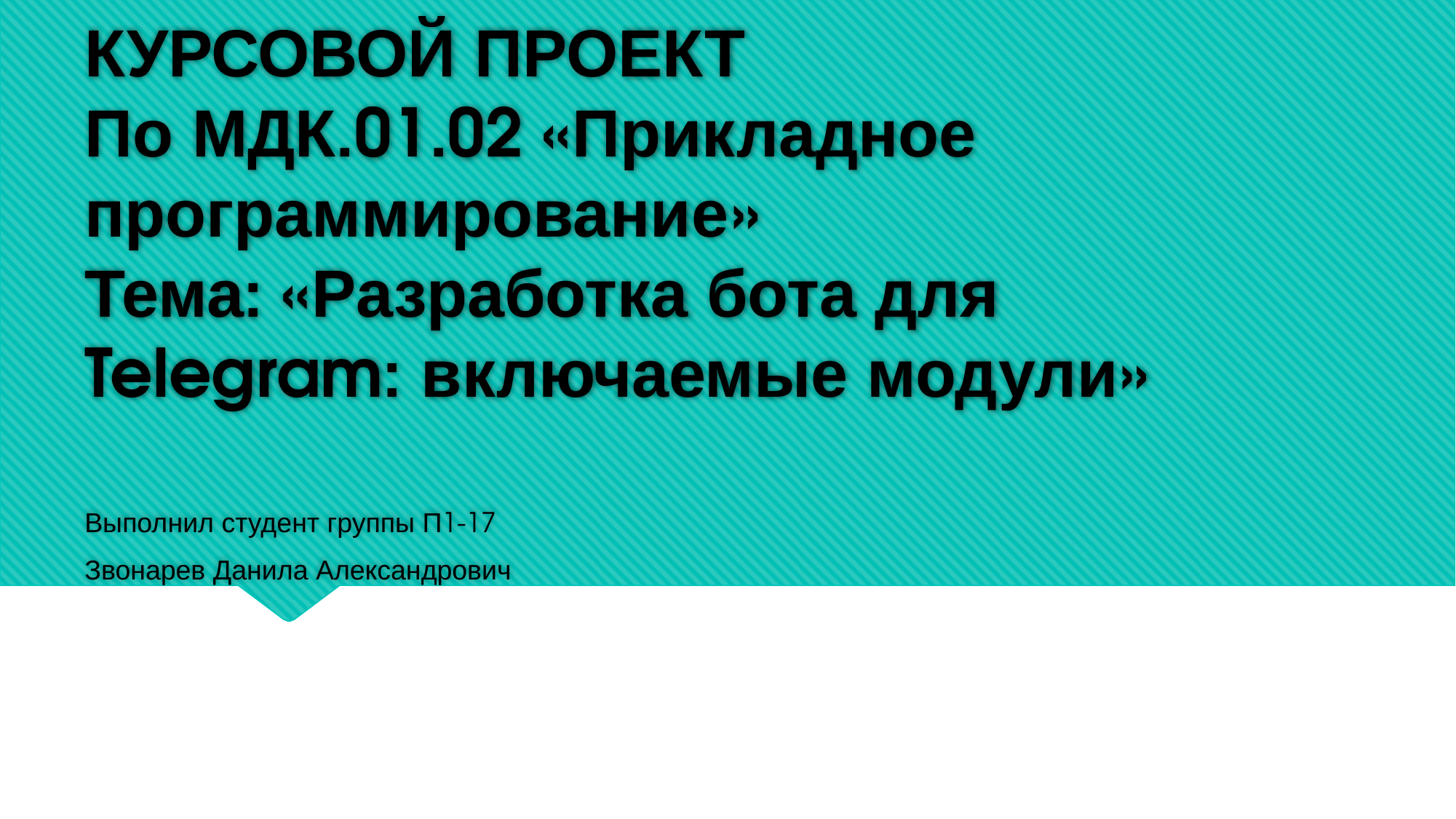

# КУРСОВОЙ ПРОЕКТ По МДК.01.02 «Прикладное программирование» Тема: «Разработка бота для Telegram: включаемые модули»
Выполнил студент группы П1-17
Звонарев Данила Александрович